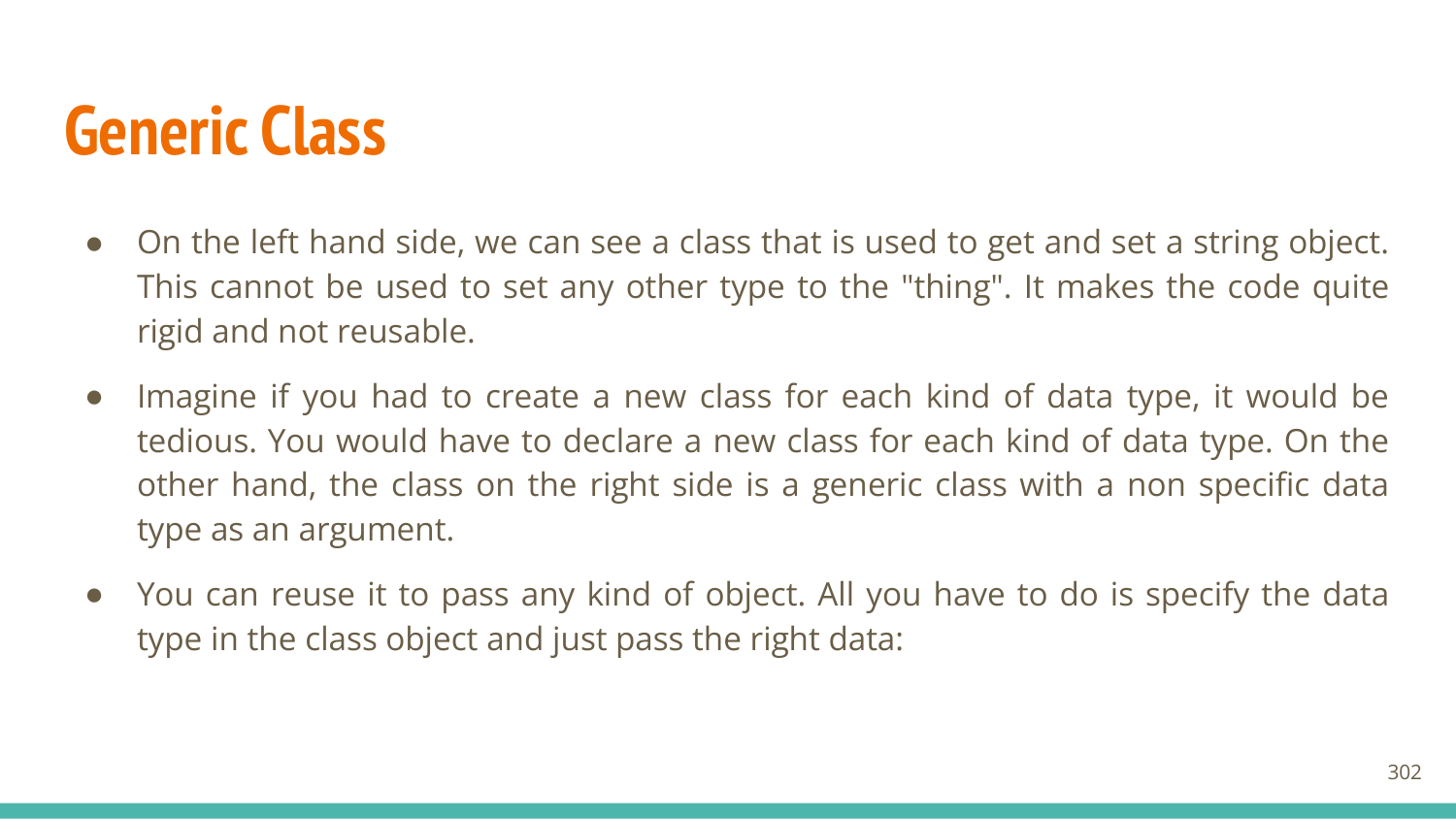

# Generic Class
On the left hand side, we can see a class that is used to get and set a string object. This cannot be used to set any other type to the "thing". It makes the code quite rigid and not reusable.
Imagine if you had to create a new class for each kind of data type, it would be tedious. You would have to declare a new class for each kind of data type. On the other hand, the class on the right side is a generic class with a non specific data type as an argument.
You can reuse it to pass any kind of object. All you have to do is specify the data type in the class object and just pass the right data:
302